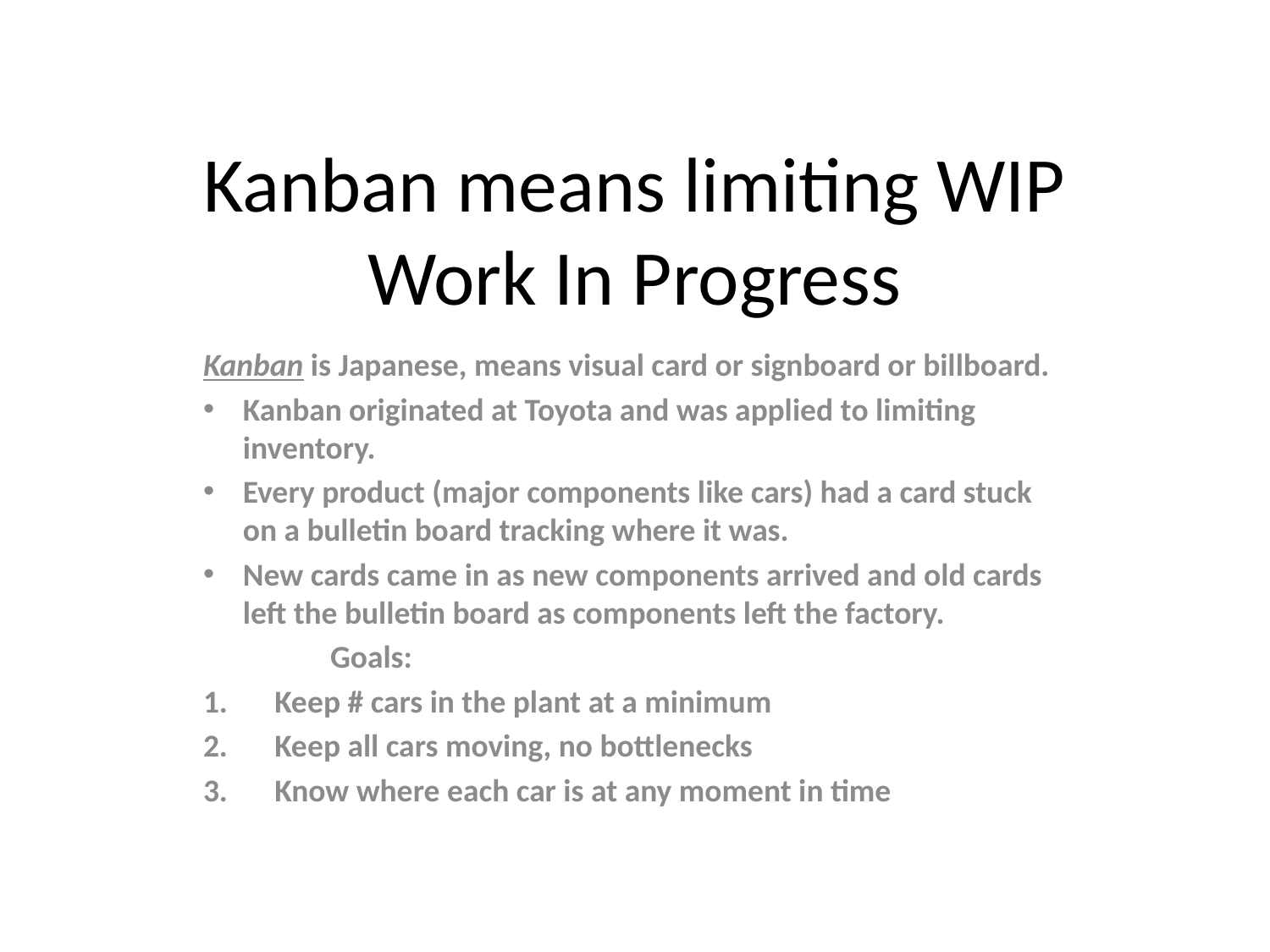

# Kanban means limiting WIP Work In Progress
Kanban is Japanese, means visual card or signboard or billboard.
Kanban originated at Toyota and was applied to limiting inventory.
Every product (major components like cars) had a card stuck on a bulletin board tracking where it was.
New cards came in as new components arrived and old cards left the bulletin board as components left the factory.
	Goals:
Keep # cars in the plant at a minimum
Keep all cars moving, no bottlenecks
Know where each car is at any moment in time